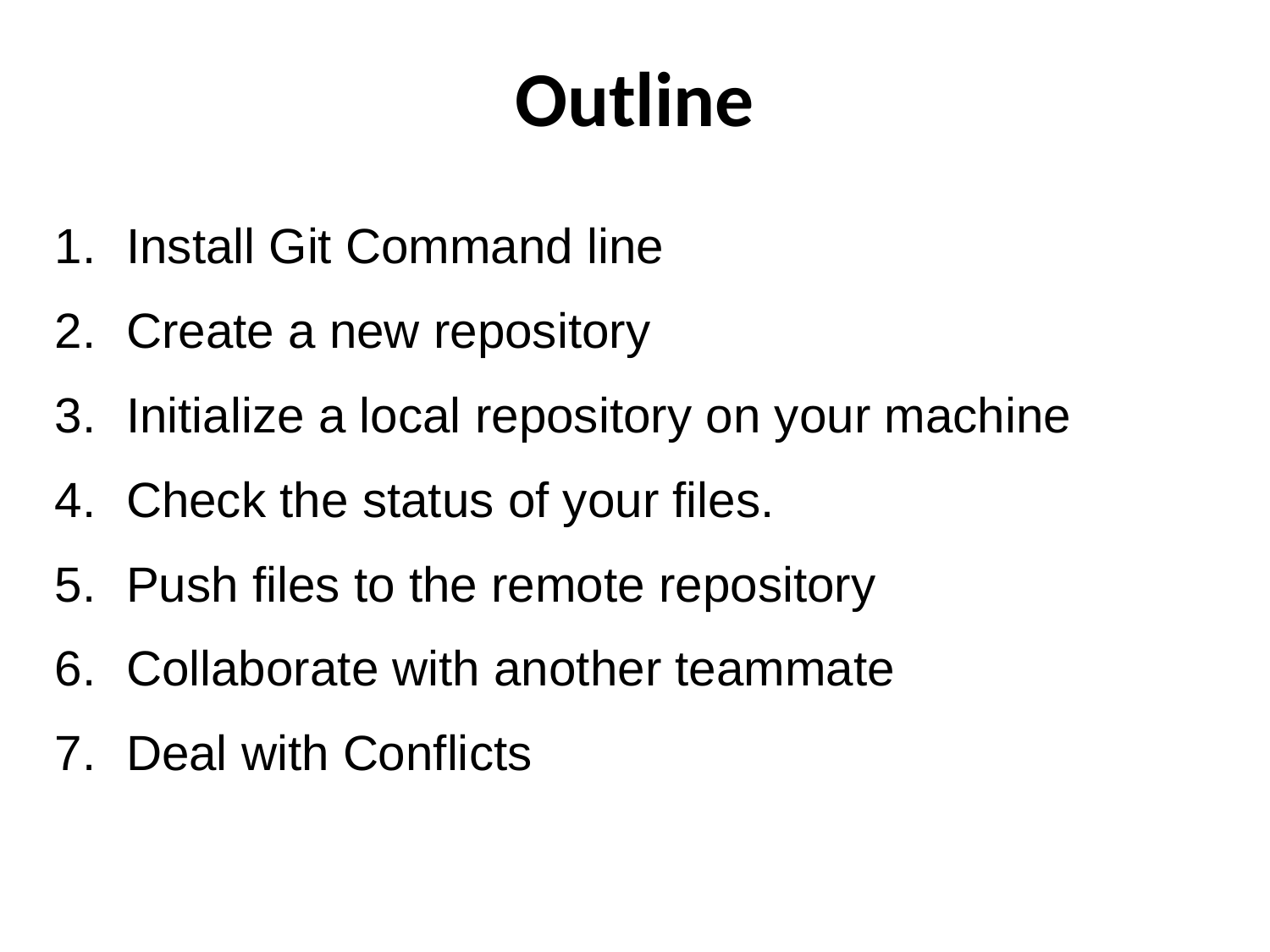

Outline
Install Git Command line

Create a new repository

Initialize a local repository on your machine

Check the status of your files.

Push files to the remote repository

Collaborate with another teammate

Deal with Conflicts